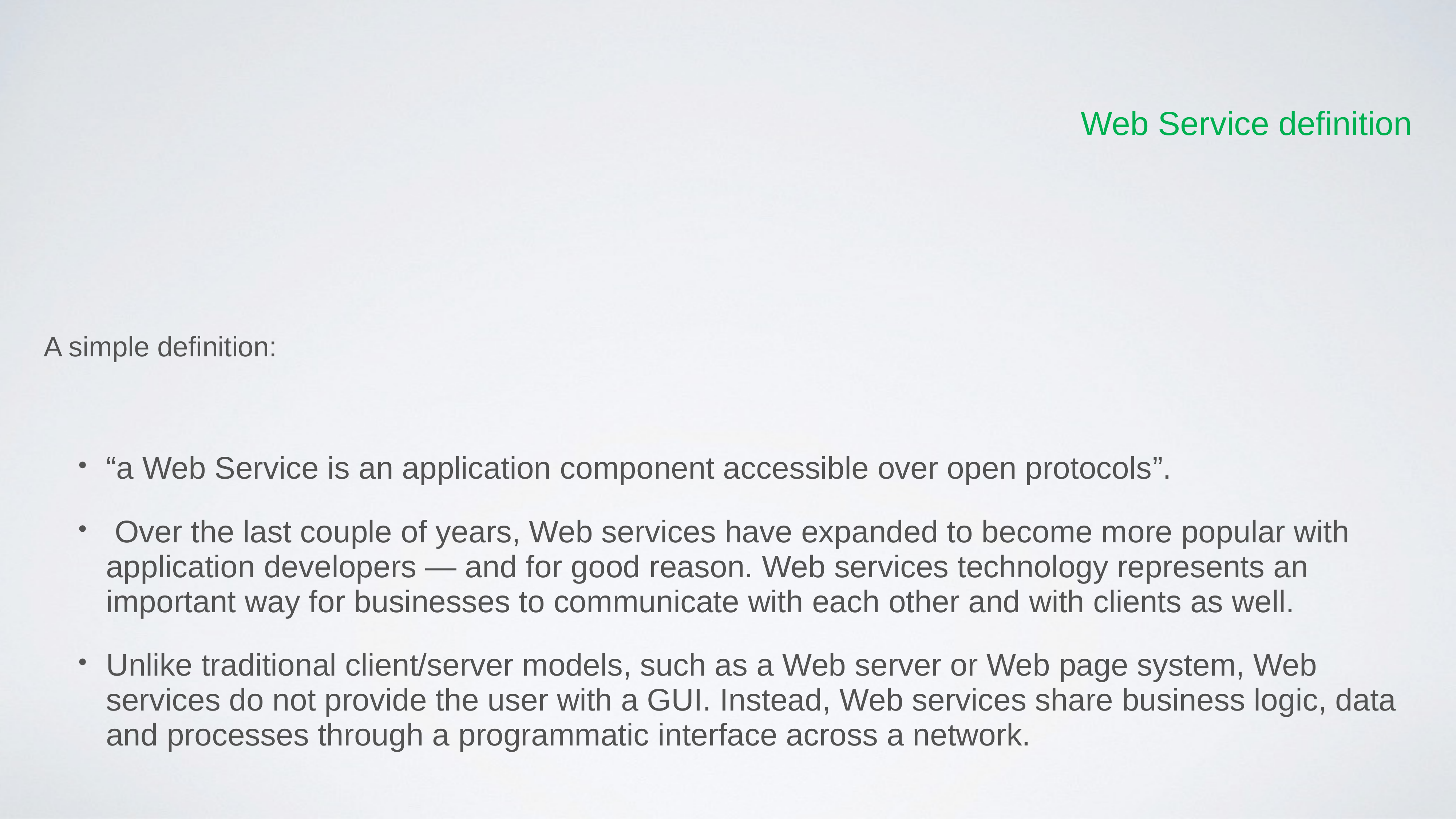

# Web Service definition

A simple definition:

“a Web Service is an application component accessible over open protocols”.
 Over the last couple of years, Web services have expanded to become more popular with application developers — and for good reason. Web services technology represents an important way for businesses to communicate with each other and with clients as well.
Unlike traditional client/server models, such as a Web server or Web page system, Web services do not provide the user with a GUI. Instead, Web services share business logic, data and processes through a programmatic interface across a network.